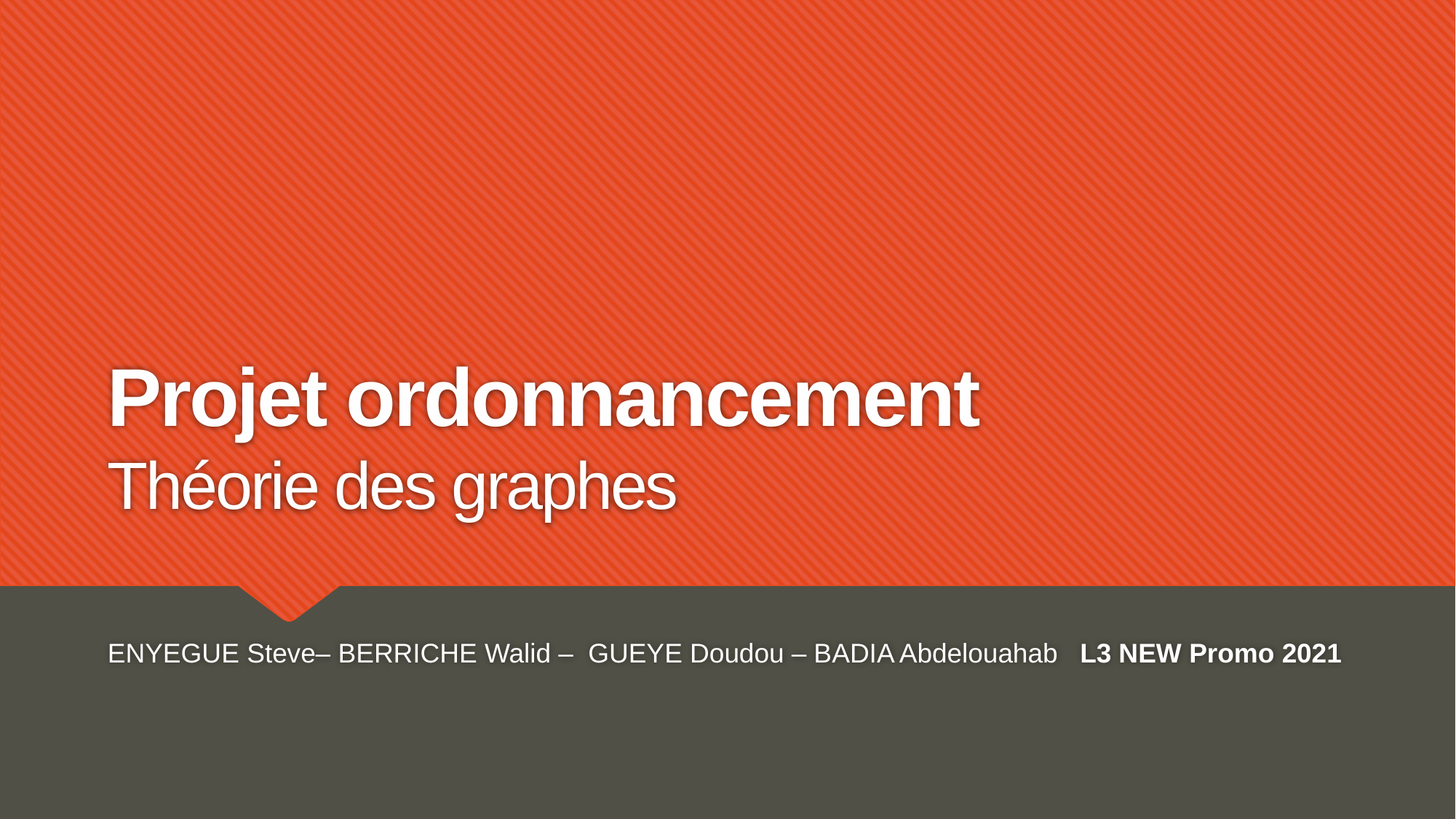

# Projet ordonnancement Théorie des graphes
ENYEGUE Steve– BERRICHE Walid –  GUEYE Doudou – BADIA Abdelouahab							L3 NEW Promo 2021